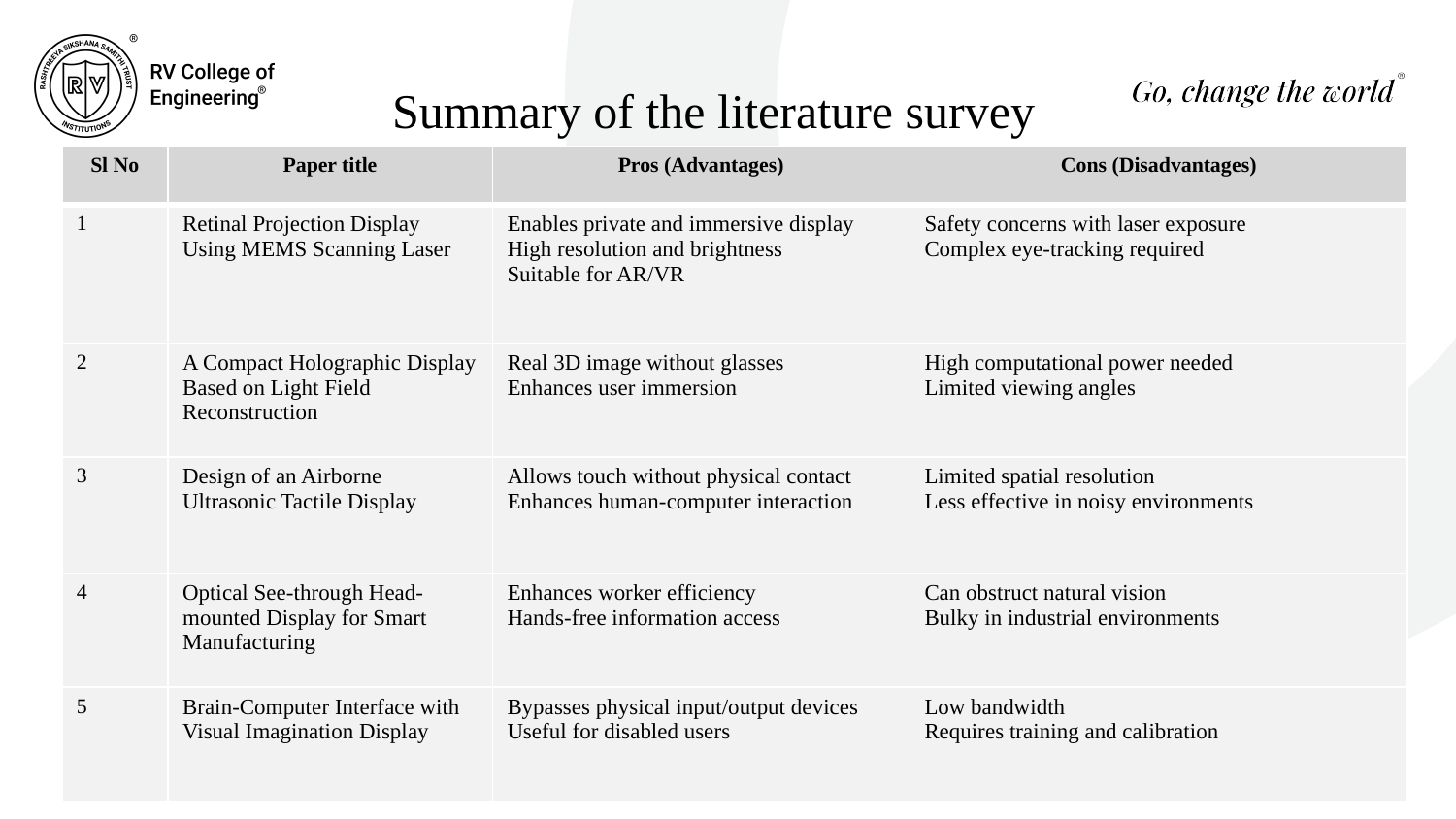

Summary of the literature survey
| Sl No | Paper title | Pros (Advantages) | Cons (Disadvantages) |
| --- | --- | --- | --- |
| 1 | Retinal Projection Display Using MEMS Scanning Laser | Enables private and immersive display High resolution and brightness Suitable for AR/VR | Safety concerns with laser exposure Complex eye-tracking required |
| 2 | A Compact Holographic Display Based on Light Field Reconstruction | Real 3D image without glasses Enhances user immersion | High computational power needed Limited viewing angles |
| 3 | Design of an Airborne Ultrasonic Tactile Display | Allows touch without physical contact Enhances human-computer interaction | Limited spatial resolution Less effective in noisy environments |
| 4 | Optical See-through Head-mounted Display for Smart Manufacturing | Enhances worker efficiency Hands-free information access | Can obstruct natural vision Bulky in industrial environments |
| 5 | Brain-Computer Interface with Visual Imagination Display | Bypasses physical input/output devices Useful for disabled users | Low bandwidth Requires training and calibration |